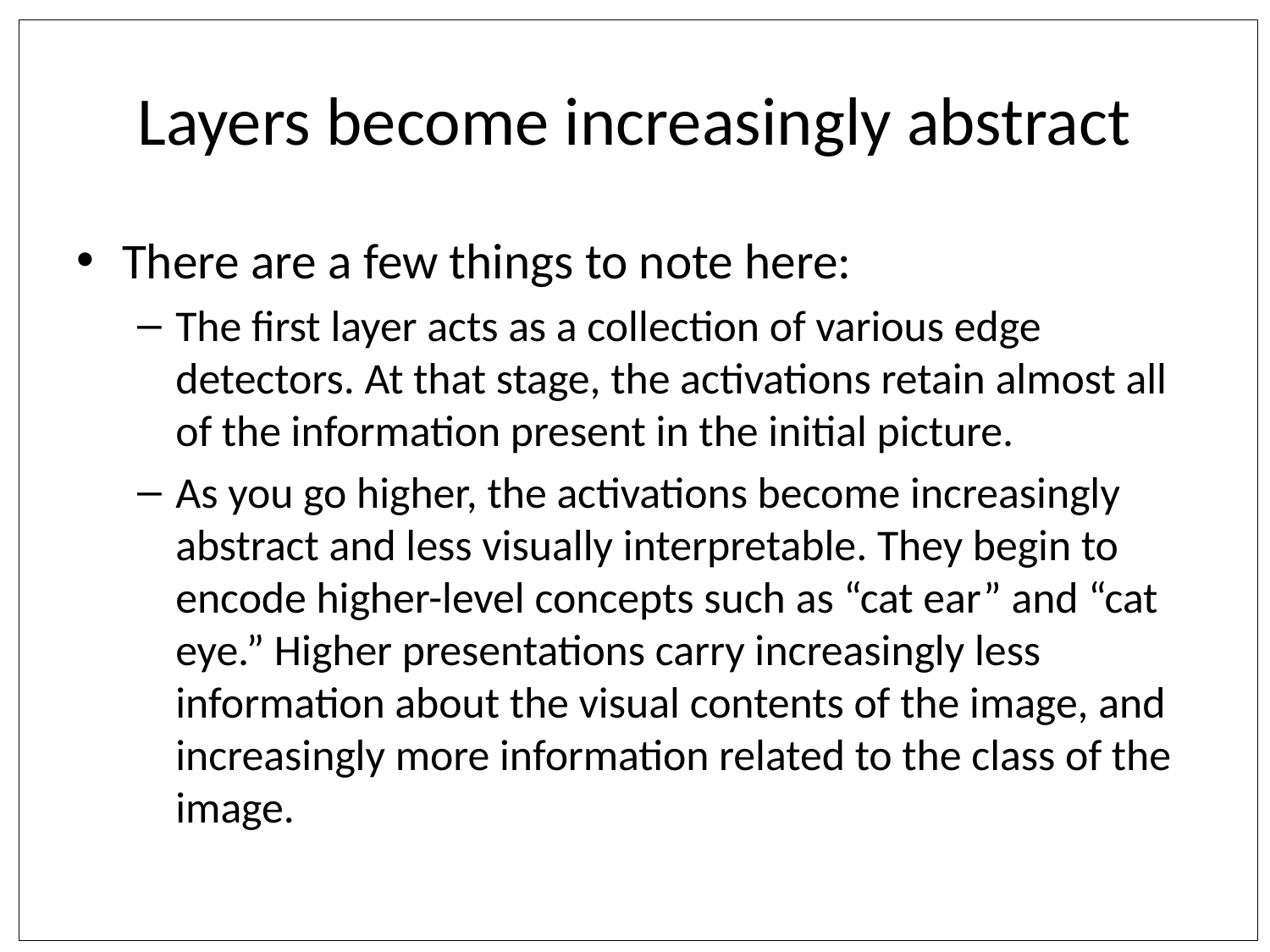

# Layers become increasingly abstract
There are a few things to note here:
The first layer acts as a collection of various edge detectors. At that stage, the activations retain almost all of the information present in the initial picture.
As you go higher, the activations become increasingly abstract and less visually interpretable. They begin to encode higher-level concepts such as “cat ear” and “cat eye.” Higher presentations carry increasingly less information about the visual contents of the image, and increasingly more information related to the class of the image.